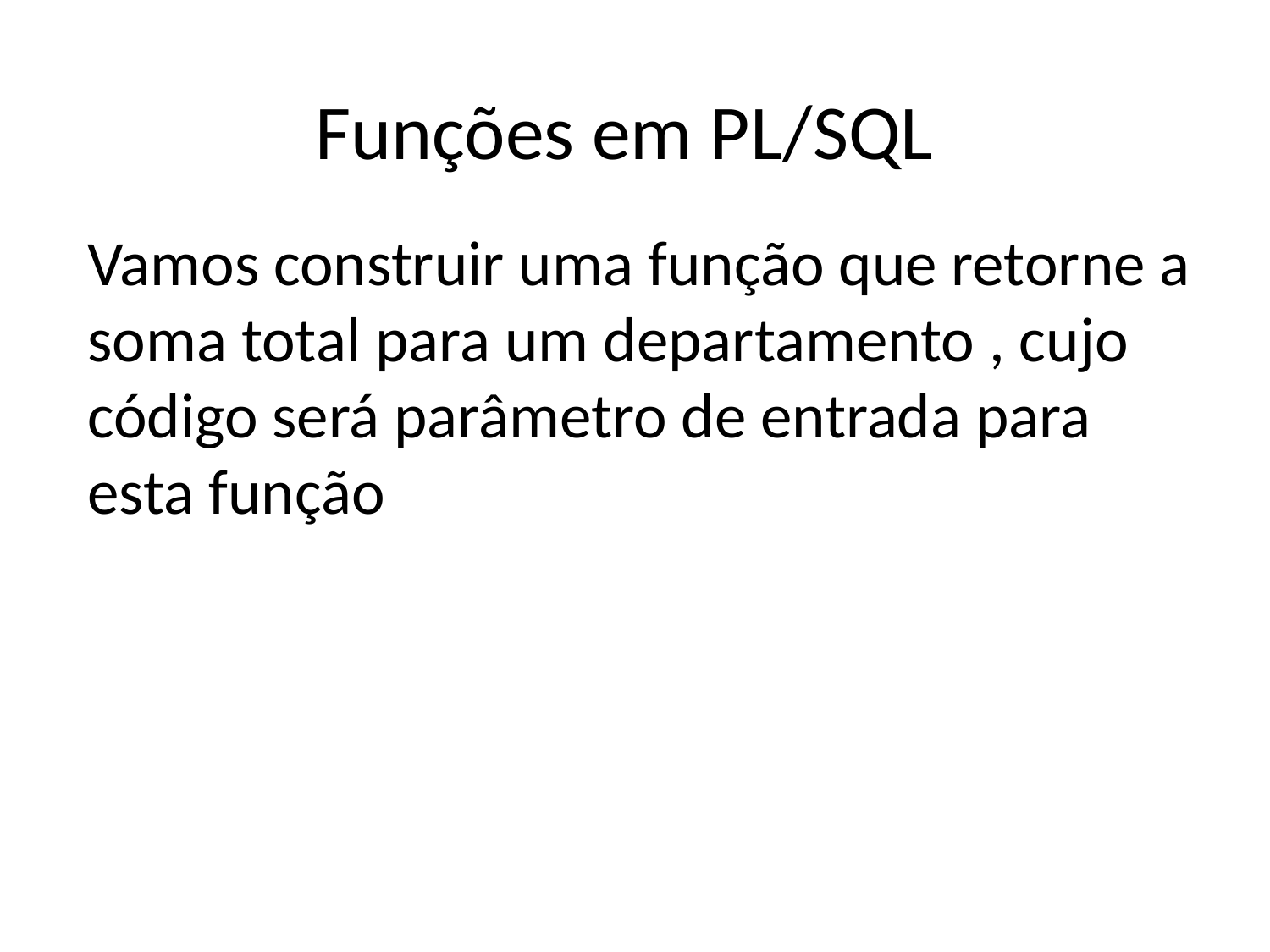

# Funções em PL/SQL
Vamos construir uma função que retorne a soma total para um departamento , cujo código será parâmetro de entrada para esta função